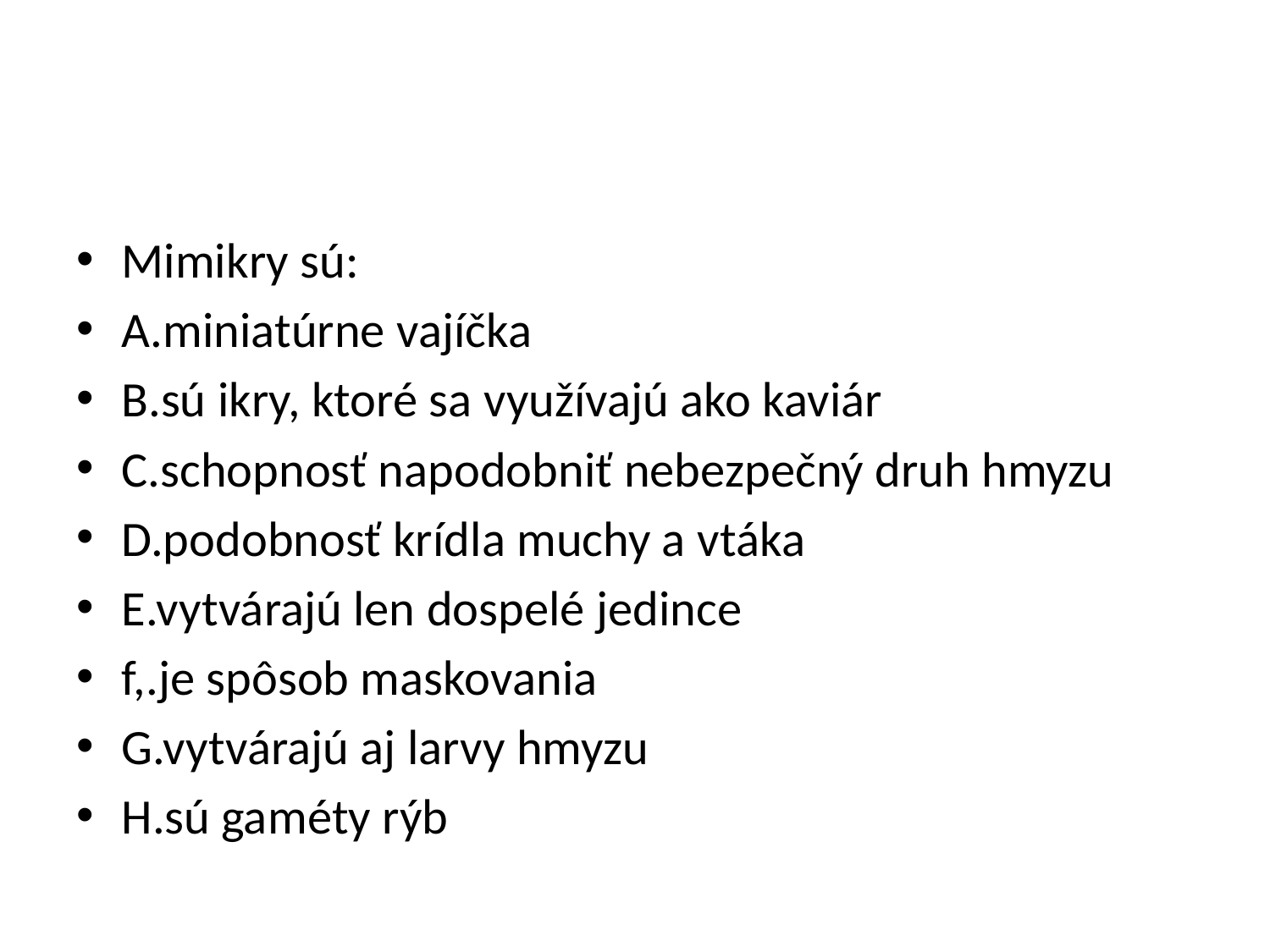

#
Mimikry sú:
A.miniatúrne vajíčka
B.sú ikry, ktoré sa využívajú ako kaviár
C.schopnosť napodobniť nebezpečný druh hmyzu
D.podobnosť krídla muchy a vtáka
E.vytvárajú len dospelé jedince
f,.je spôsob maskovania
G.vytvárajú aj larvy hmyzu
H.sú gaméty rýb